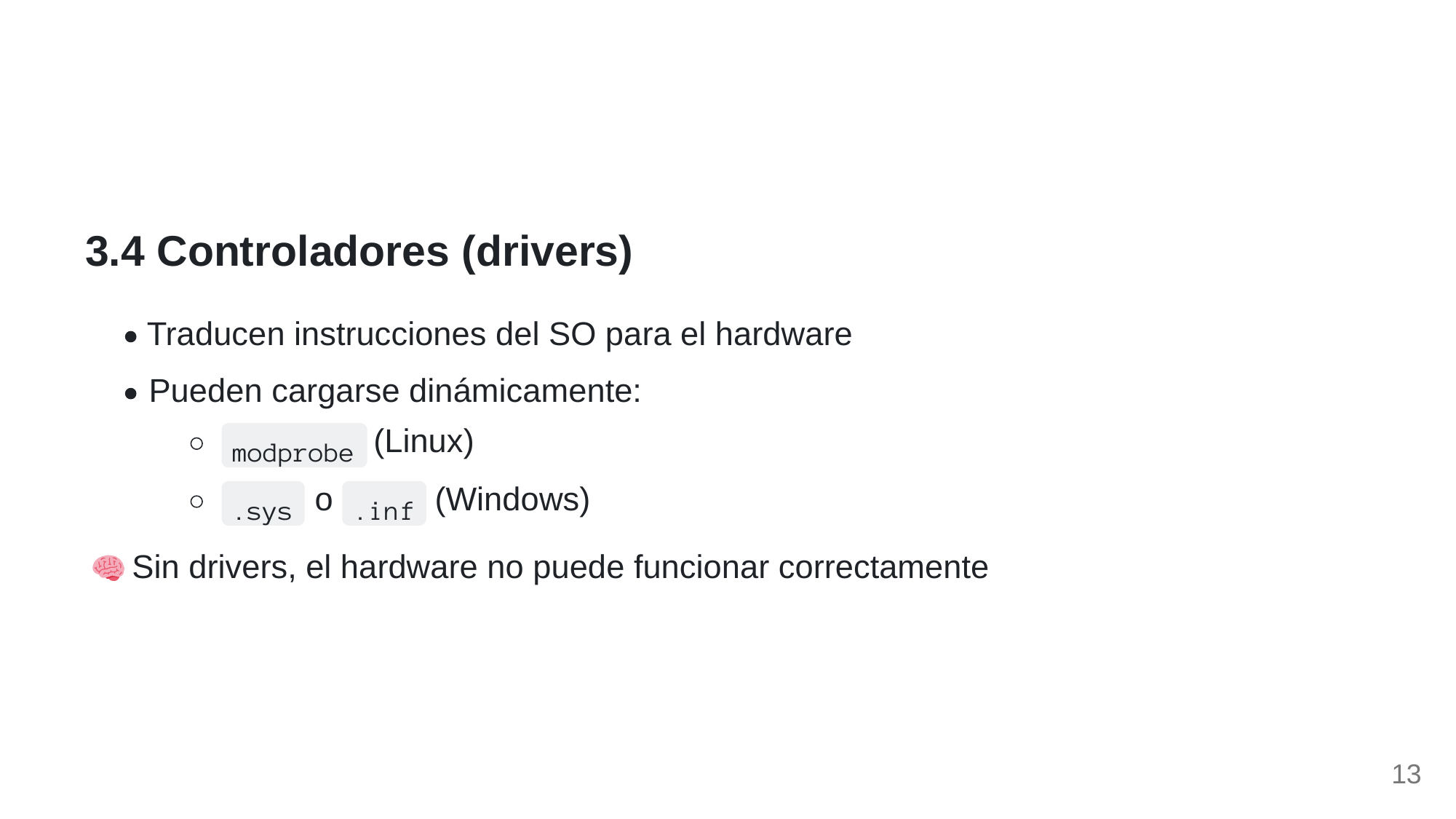

3.4 Controladores (drivers)
Traducen instrucciones del SO para el hardware

Pueden cargarse dinámicamente:

 (Linux)

modprobe

 o
 (Windows)

.sys
.inf

 Sin drivers, el hardware no puede funcionar correctamente

13